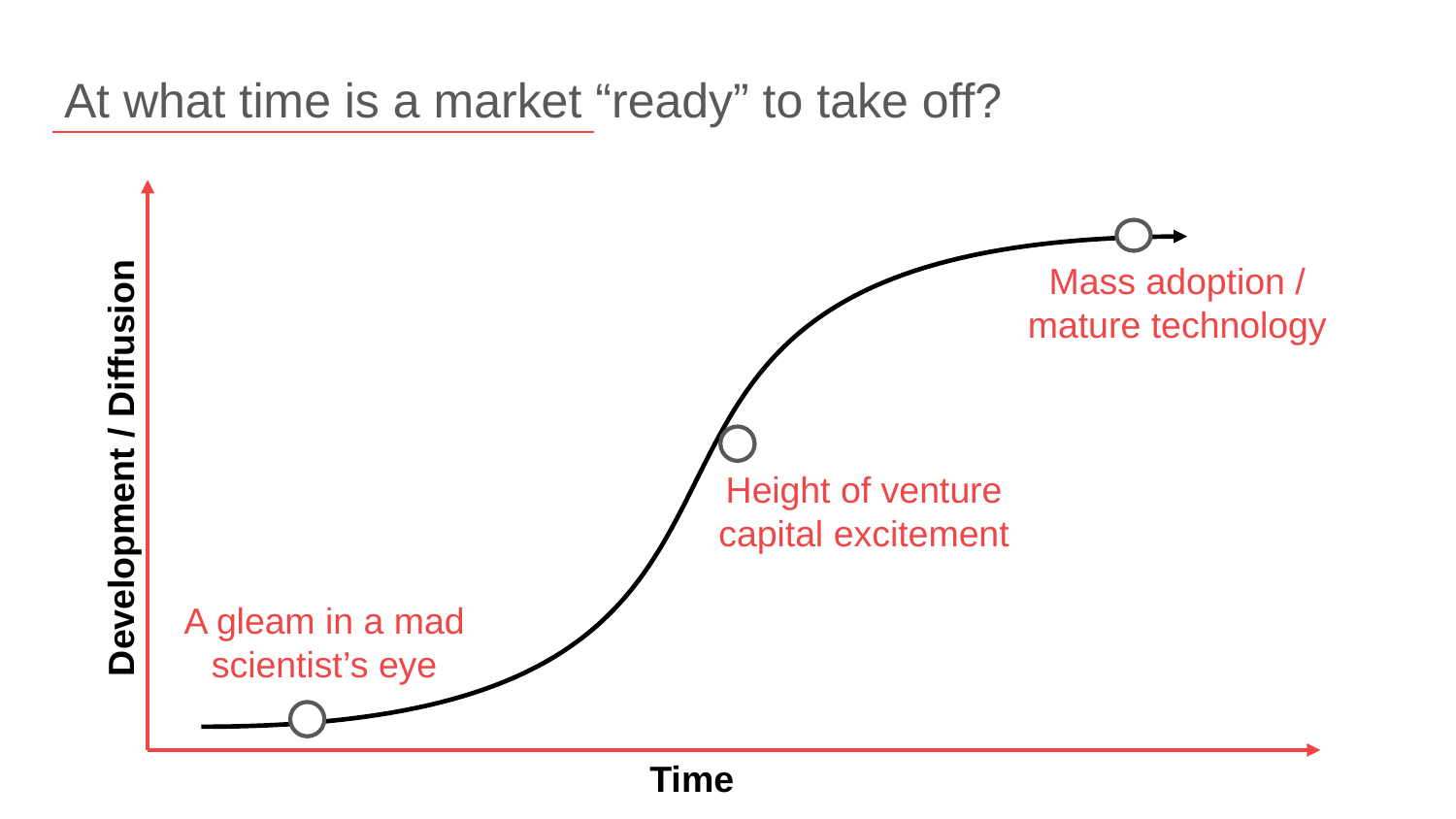

At what time is a market “ready” to take off?

Mass adoption / mature technology
Development / Diffusion

Height of venture capital excitement
A gleam in a mad scientist’s eye

Time